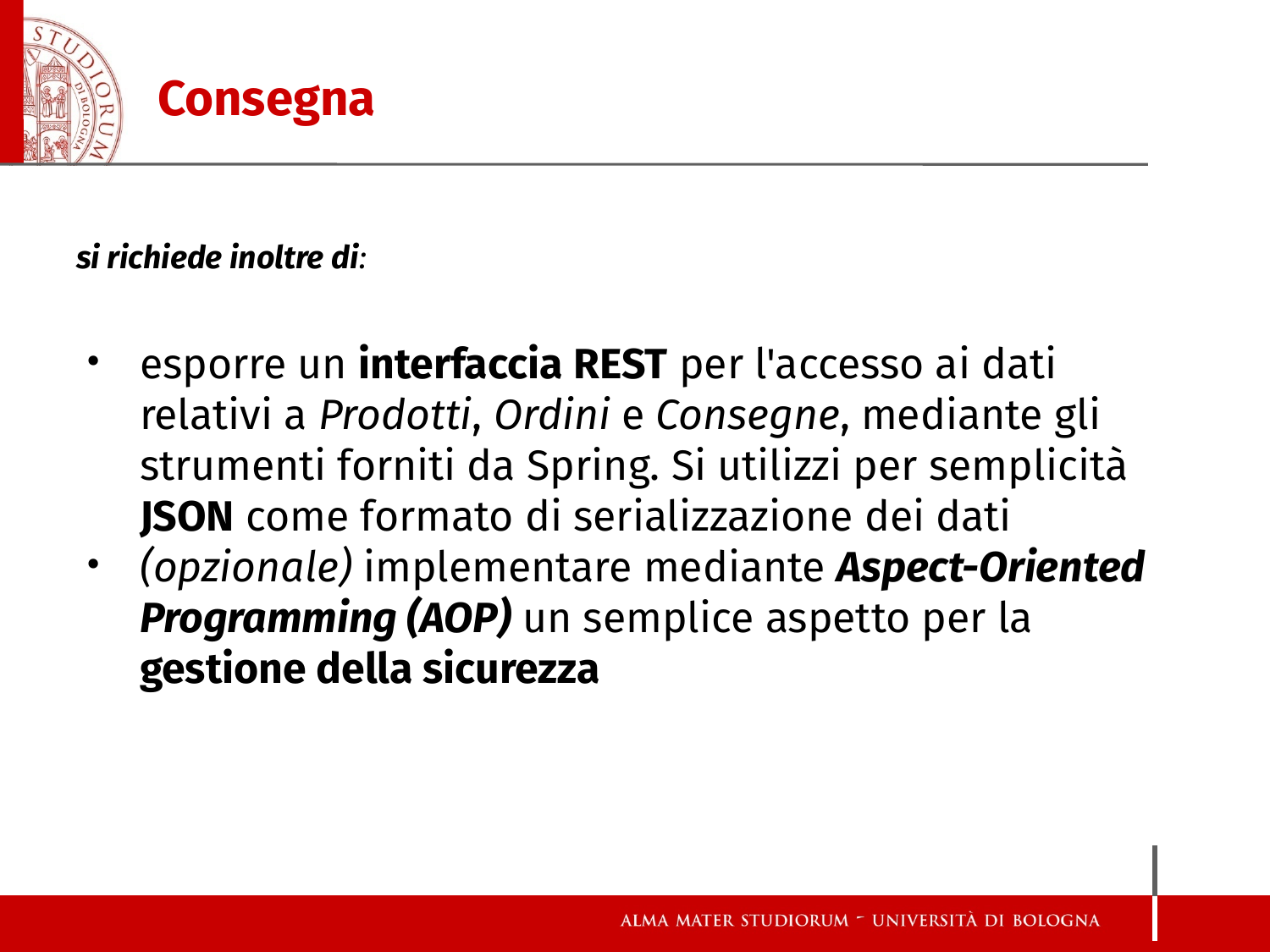

# Consegna
si richiede inoltre di:

esporre un interfaccia REST per l'accesso ai dati relativi a Prodotti, Ordini e Consegne, mediante gli strumenti forniti da Spring. Si utilizzi per semplicità JSON come formato di serializzazione dei dati
(opzionale) implementare mediante Aspect-Oriented Programming (AOP) un semplice aspetto per la gestione della sicurezza